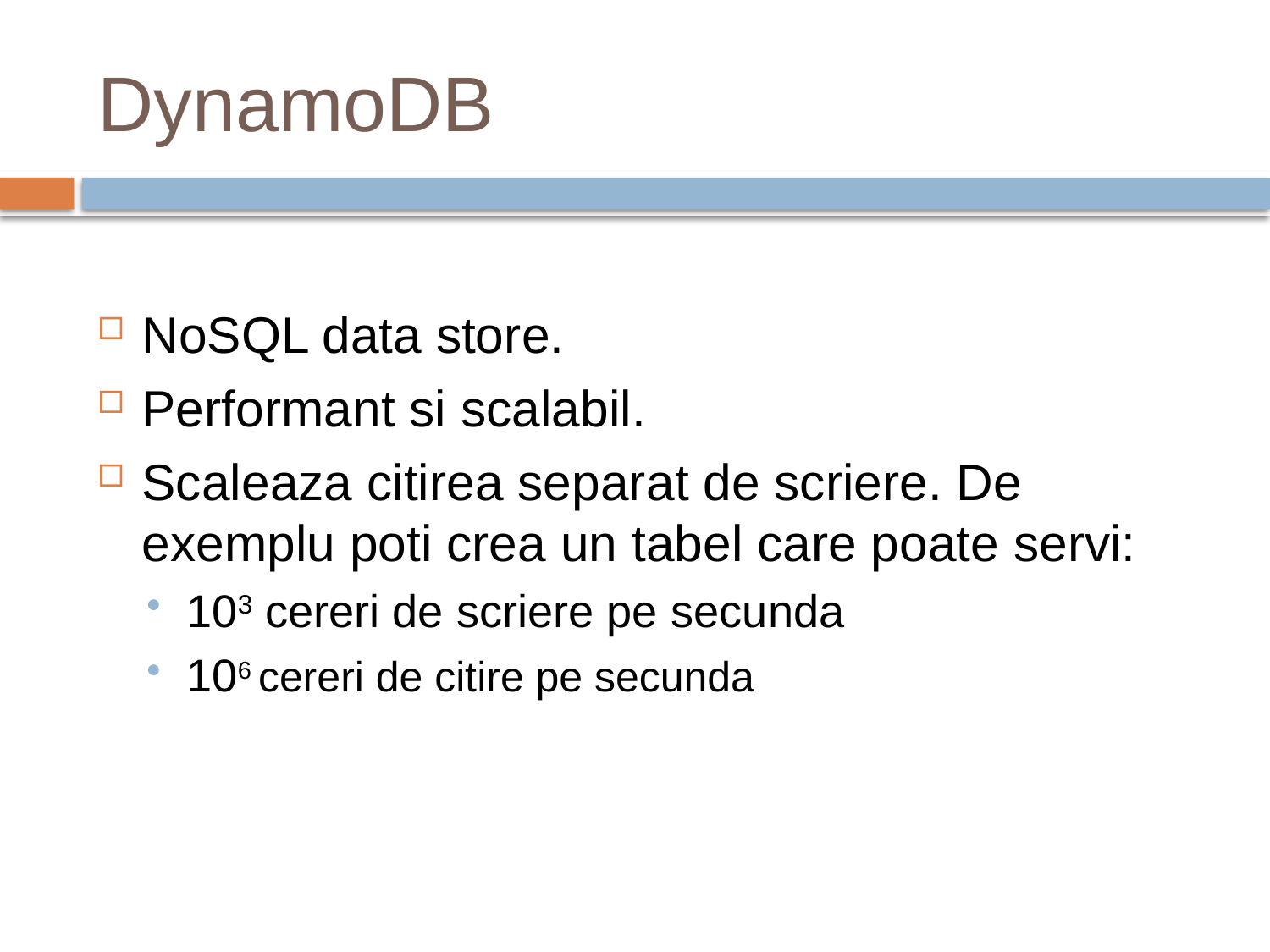

# DynamoDB

NoSQL data store.
Performant si scalabil.
Scaleaza citirea separat de scriere. De exemplu poti crea un tabel care poate servi:
103 cereri de scriere pe secunda
106 cereri de citire pe secunda